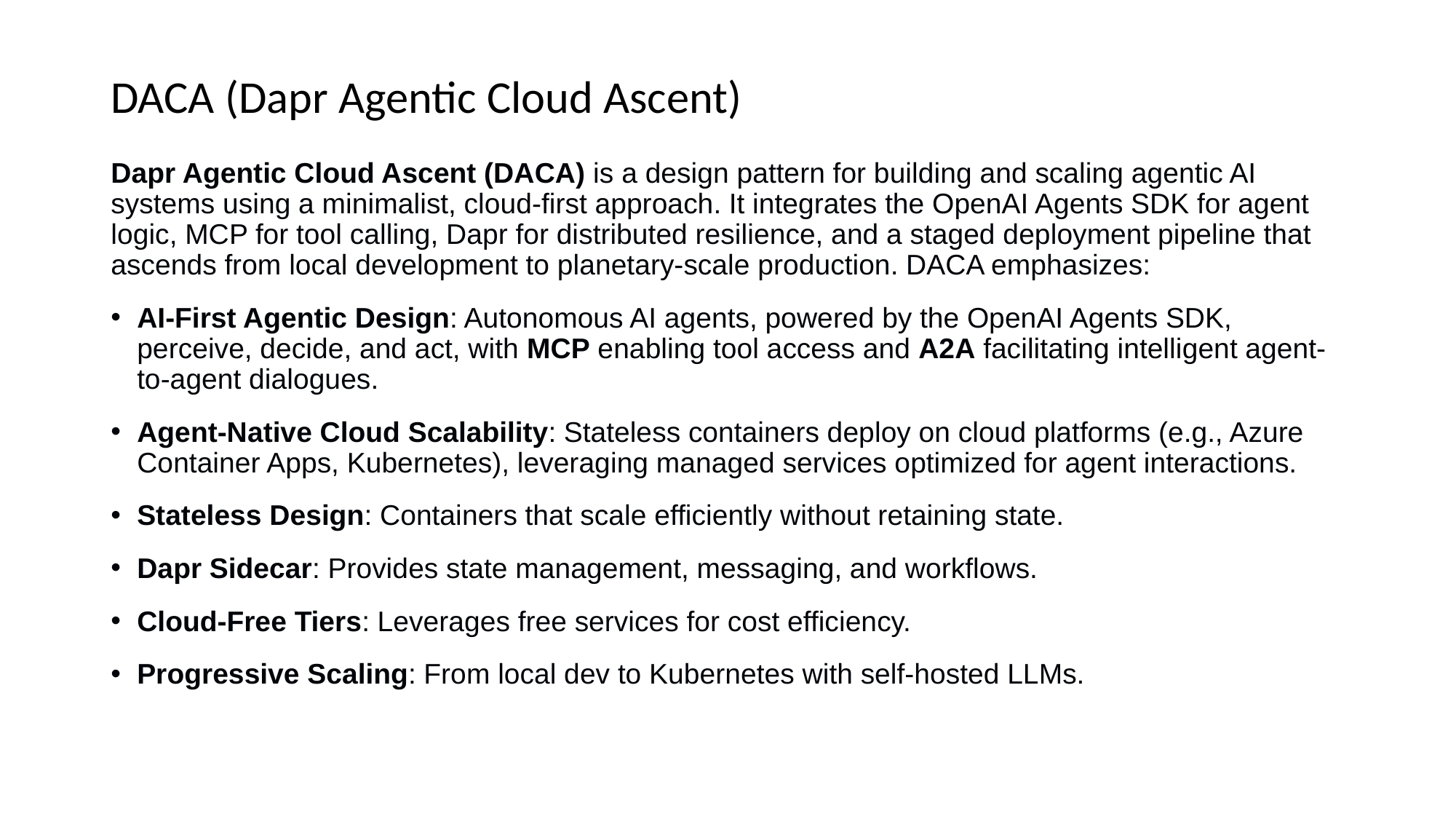

# DACA (Dapr Agentic Cloud Ascent)
Dapr Agentic Cloud Ascent (DACA) is a design pattern for building and scaling agentic AI systems using a minimalist, cloud-first approach. It integrates the OpenAI Agents SDK for agent logic, MCP for tool calling, Dapr for distributed resilience, and a staged deployment pipeline that ascends from local development to planetary-scale production. DACA emphasizes:
AI-First Agentic Design: Autonomous AI agents, powered by the OpenAI Agents SDK, perceive, decide, and act, with MCP enabling tool access and A2A facilitating intelligent agent-to-agent dialogues.
Agent-Native Cloud Scalability: Stateless containers deploy on cloud platforms (e.g., Azure Container Apps, Kubernetes), leveraging managed services optimized for agent interactions.
Stateless Design: Containers that scale efficiently without retaining state.
Dapr Sidecar: Provides state management, messaging, and workflows.
Cloud-Free Tiers: Leverages free services for cost efficiency.
Progressive Scaling: From local dev to Kubernetes with self-hosted LLMs.